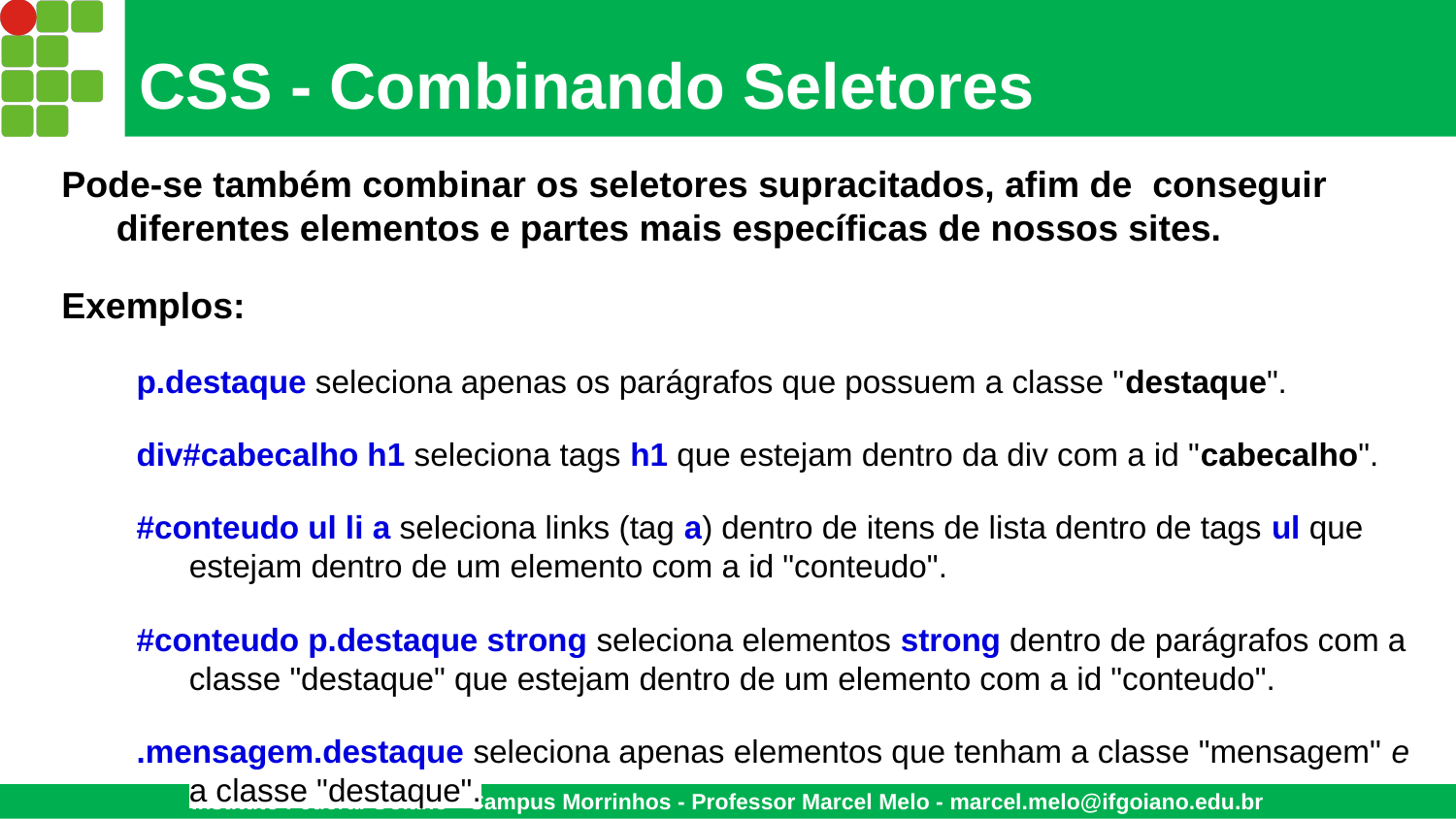

# CSS - Combinando Seletores
Pode-se também combinar os seletores supracitados, afim de  conseguir diferentes elementos e partes mais específicas de nossos sites.
Exemplos:
p.destaque seleciona apenas os parágrafos que possuem a classe "destaque".
div#cabecalho h1 seleciona tags h1 que estejam dentro da div com a id "cabecalho".
#conteudo ul li a seleciona links (tag a) dentro de itens de lista dentro de tags ul que estejam dentro de um elemento com a id "conteudo".
#conteudo p.destaque strong seleciona elementos strong dentro de parágrafos com a classe "destaque" que estejam dentro de um elemento com a id "conteudo".
.mensagem.destaque seleciona apenas elementos que tenham a classe "mensagem" e a classe "destaque".
Separando itens por vírgulas, como p.destaque, h1, a.saiba-mais seleciona todos os respectivos elementos para as regras. Muito útil para diminuir a repetição de regras no arquivo CSS.